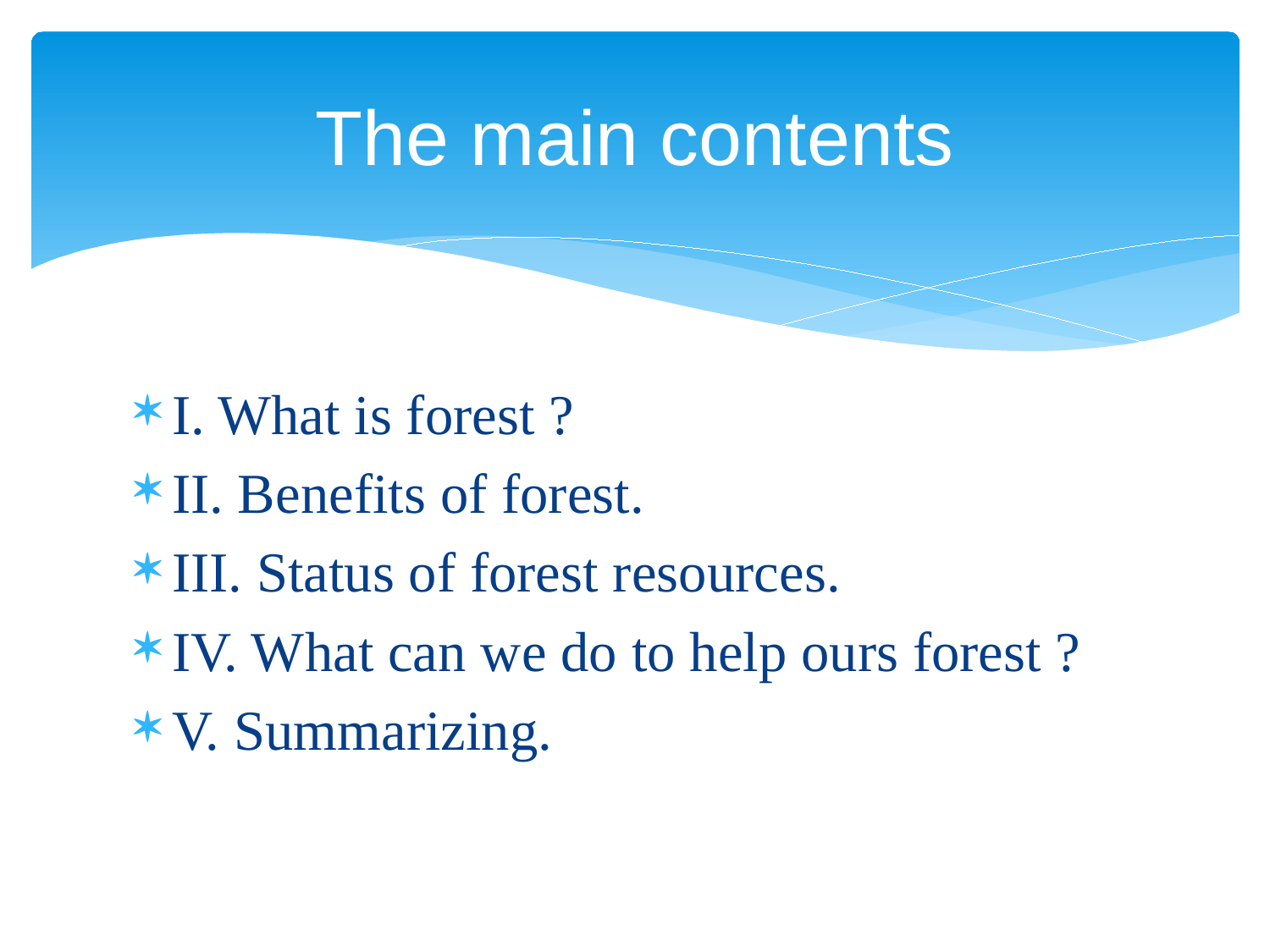

# The main contents
I. What is forest ?
II. Benefits of forest.
III. Status of forest resources.
IV. What can we do to help ours forest ?
V. Summarizing.